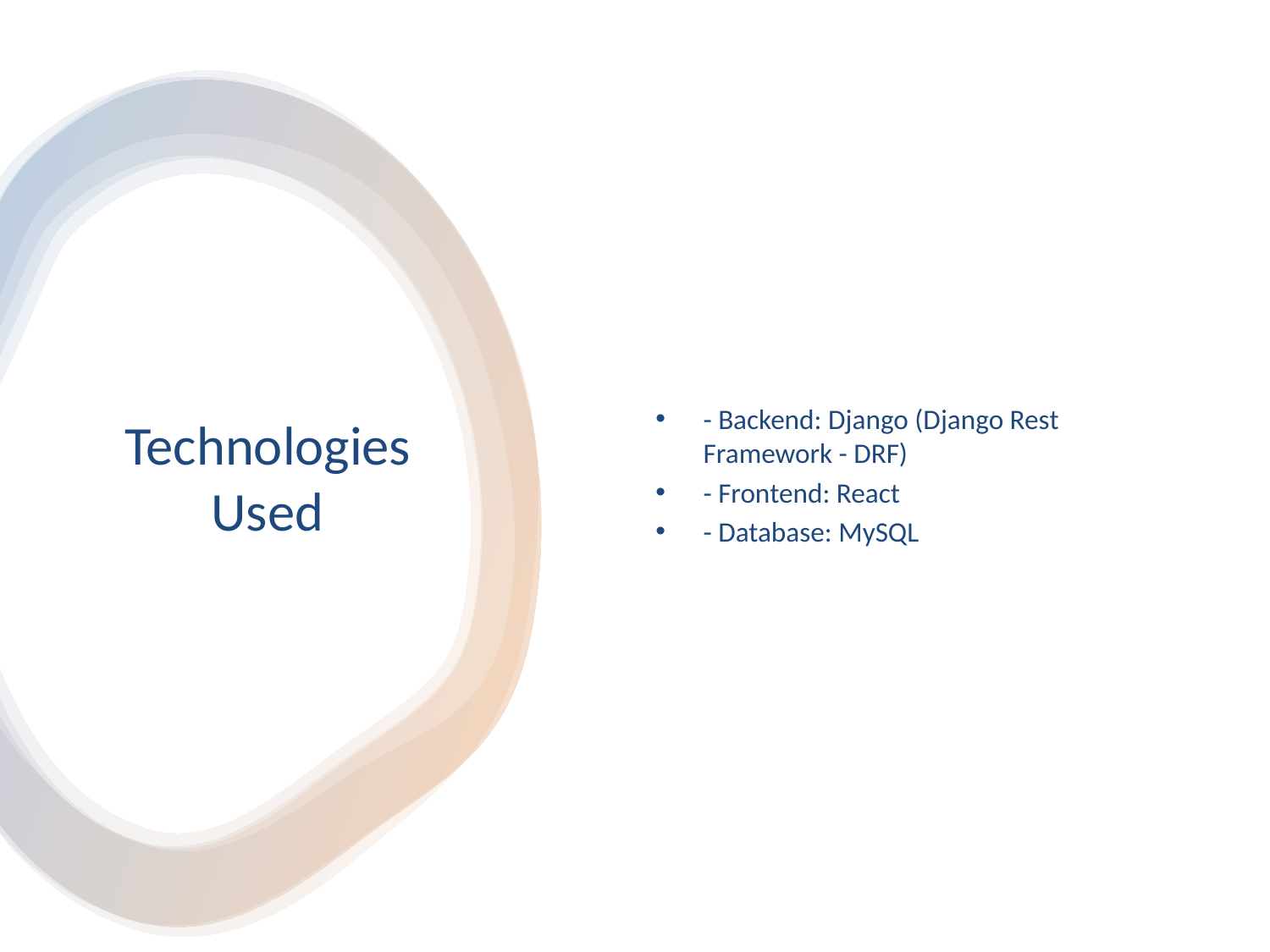

- Backend: Django (Django Rest Framework - DRF)
- Frontend: React
- Database: MySQL
# Technologies Used